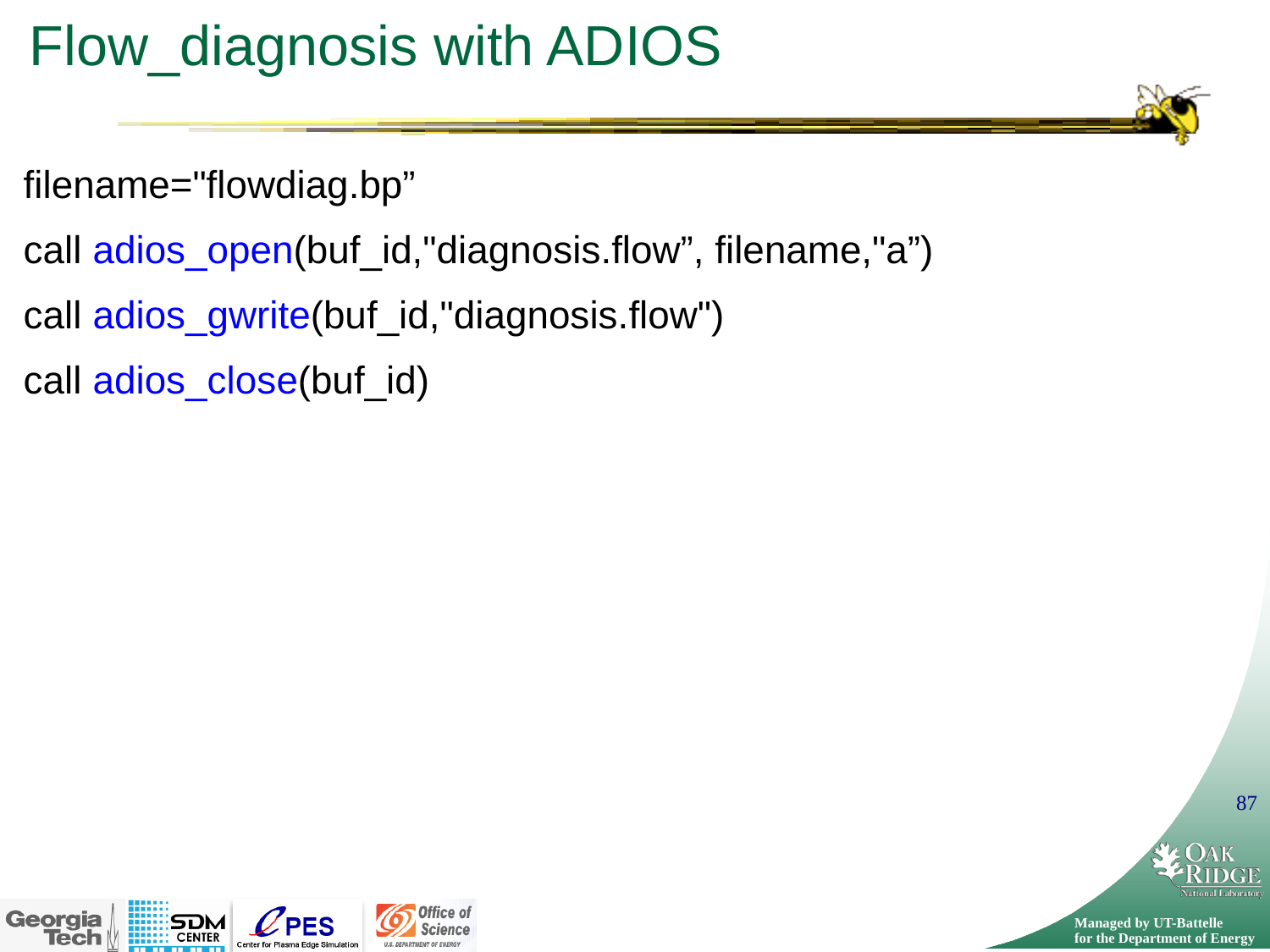

# Flow_diagnosis with ADIOS
 filename="flowdiag.bp”
 call adios_open(buf_id,"diagnosis.flow”, filename,"a”)
 call adios_gwrite(buf_id,"diagnosis.flow")
 call adios_close(buf_id)